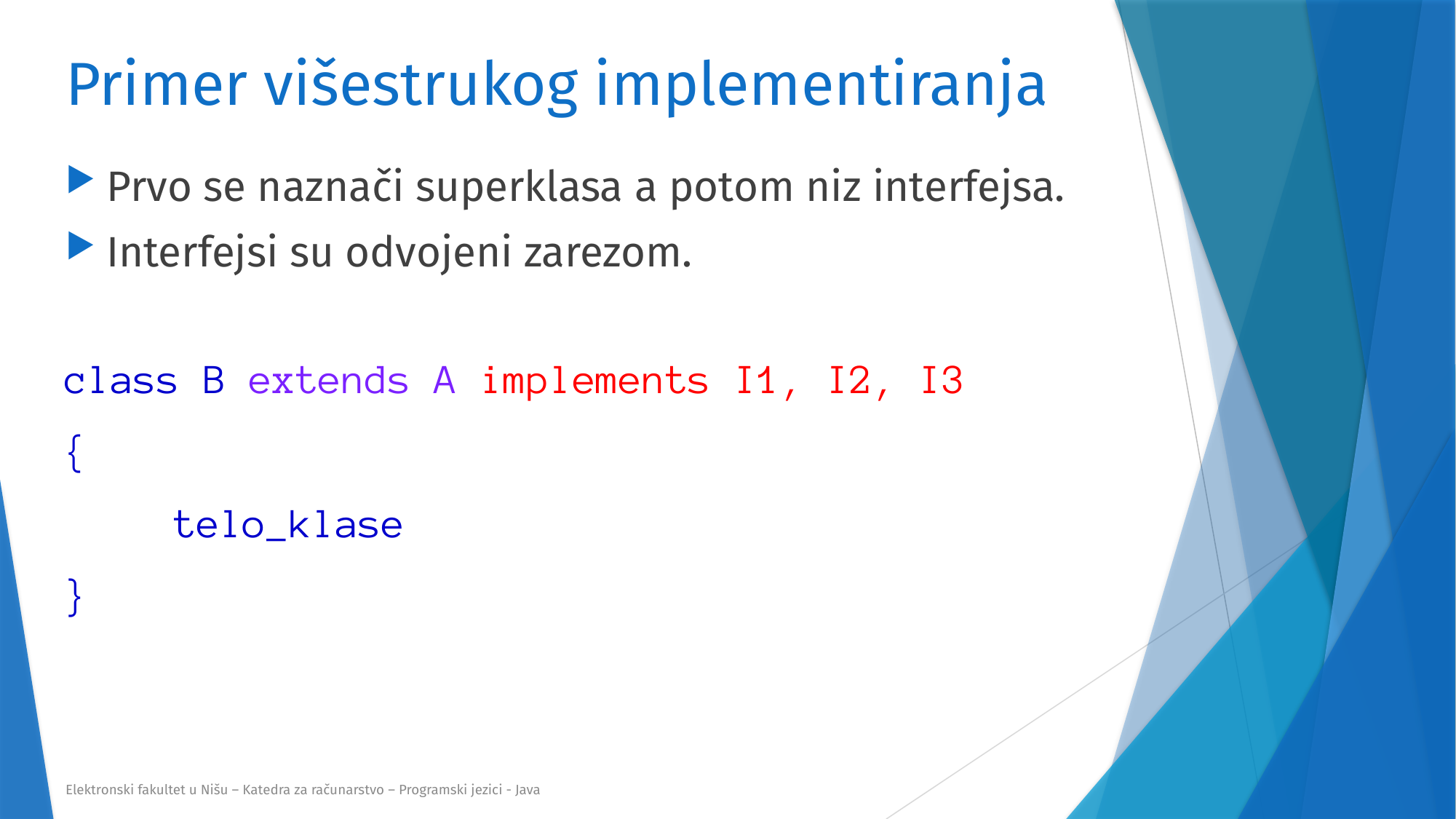

# Primer višestrukog implementiranja
Prvo se naznači superklasa a potom niz interfejsa.
Interfejsi su odvojeni zarezom.
class B extends A implements I1, I2, I3
{
	telo_klase
}
Elektronski fakultet u Nišu – Katedra za računarstvo – Programski jezici - Java